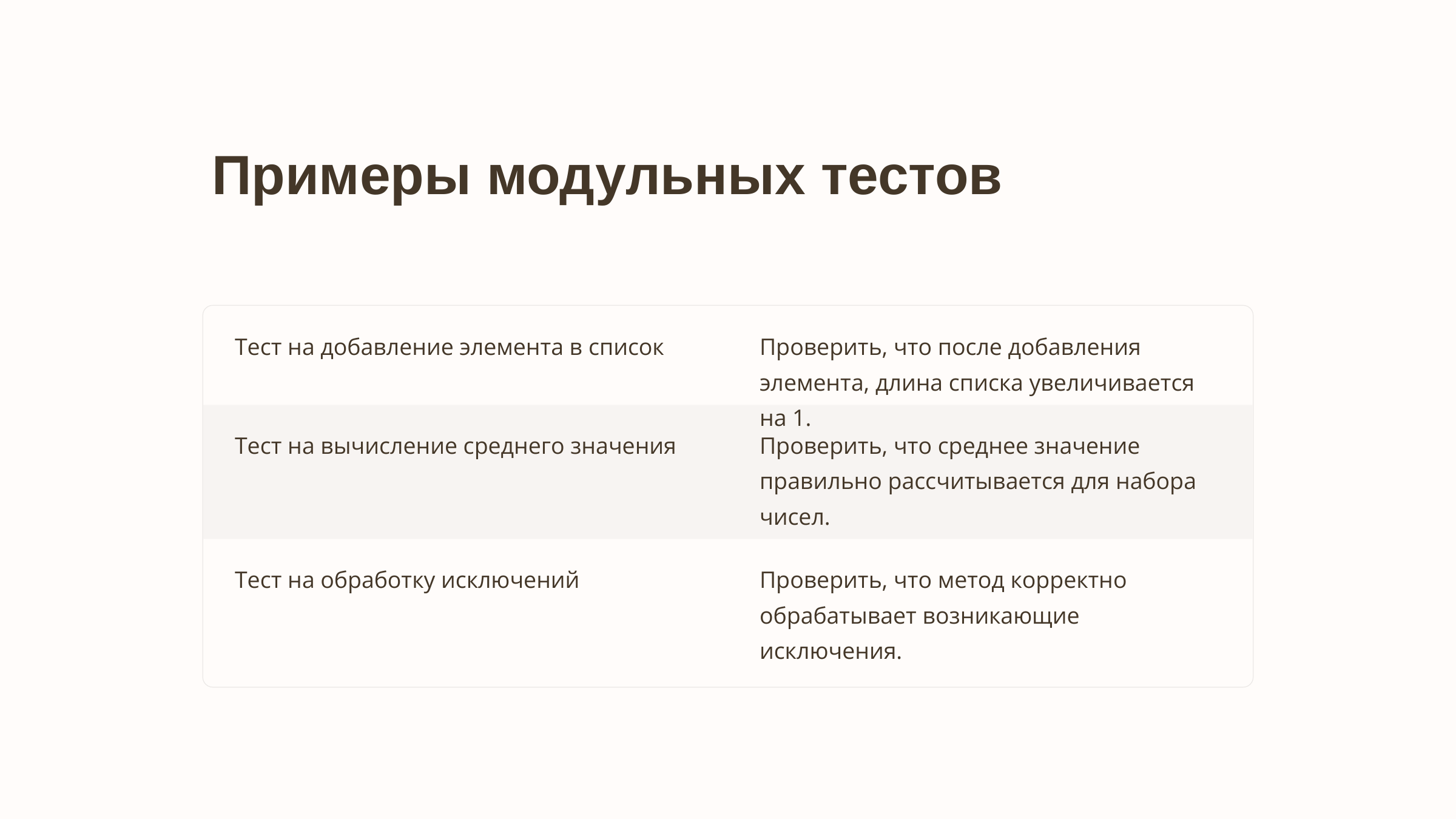

Примеры модульных тестов

Тест на добавление элемента в список
Проверить, что после добавления элемента, длина списка увеличивается на 1.

Тест на вычисление среднего значения
Проверить, что среднее значение правильно рассчитывается для набора чисел.

Тест на обработку исключений
Проверить, что метод корректно обрабатывает возникающие исключения.